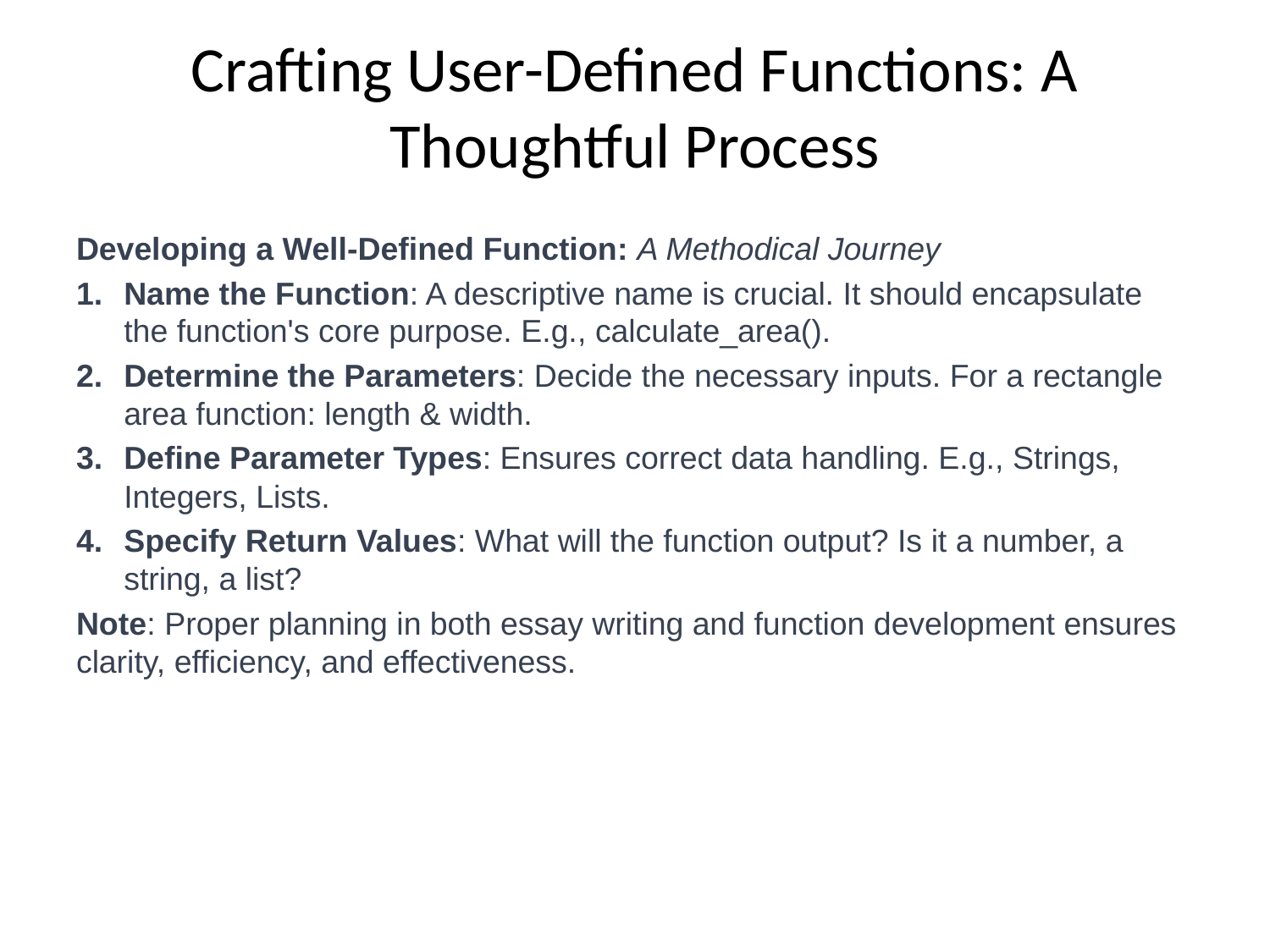

# Crafting User-Defined Functions: A Thoughtful Process
Developing a Well-Defined Function: A Methodical Journey
Name the Function: A descriptive name is crucial. It should encapsulate the function's core purpose. E.g., calculate_area().
Determine the Parameters: Decide the necessary inputs. For a rectangle area function: length & width.
Define Parameter Types: Ensures correct data handling. E.g., Strings, Integers, Lists.
Specify Return Values: What will the function output? Is it a number, a string, a list?
Note: Proper planning in both essay writing and function development ensures clarity, efficiency, and effectiveness.